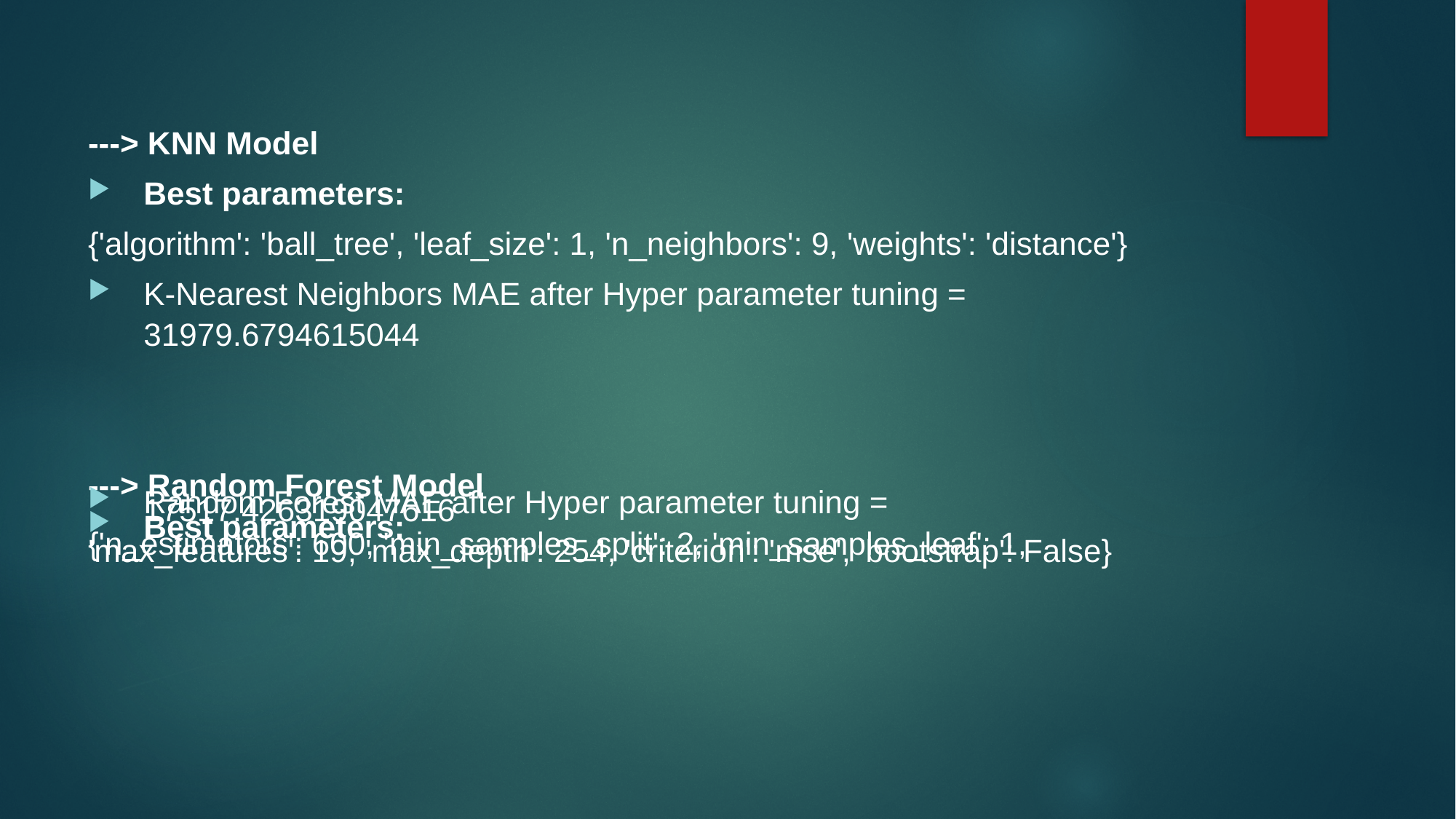

#
---> KNN Model
Best parameters:
{'algorithm': 'ball_tree', 'leaf_size': 1, 'n_neighbors': 9, 'weights': 'distance'}
K-Nearest Neighbors MAE after Hyper parameter tuning = 31979.6794615044

---> Random Forest Model
Random Forest MAE after Hyper parameter tuning = 17517.426319047616
Best parameters:
{'n_estimators': 600, 'min_samples_split': 2, 'min_samples_leaf': 1, 'max_features': 19, 'max_depth': 254, 'criterion': 'mse', 'bootstrap': False}